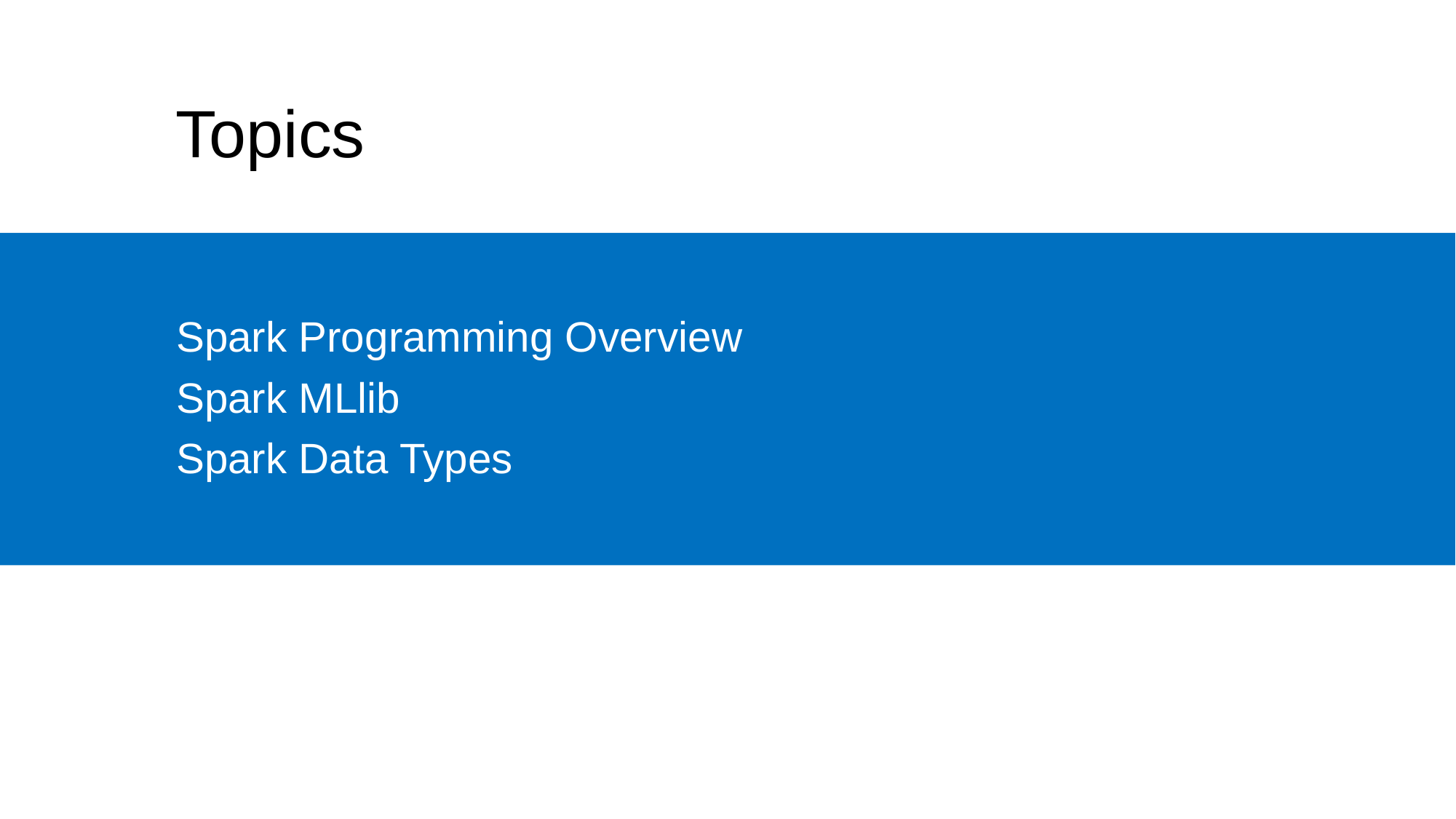

Topics
Spark Programming Overview
Spark MLlib
Spark Data Types